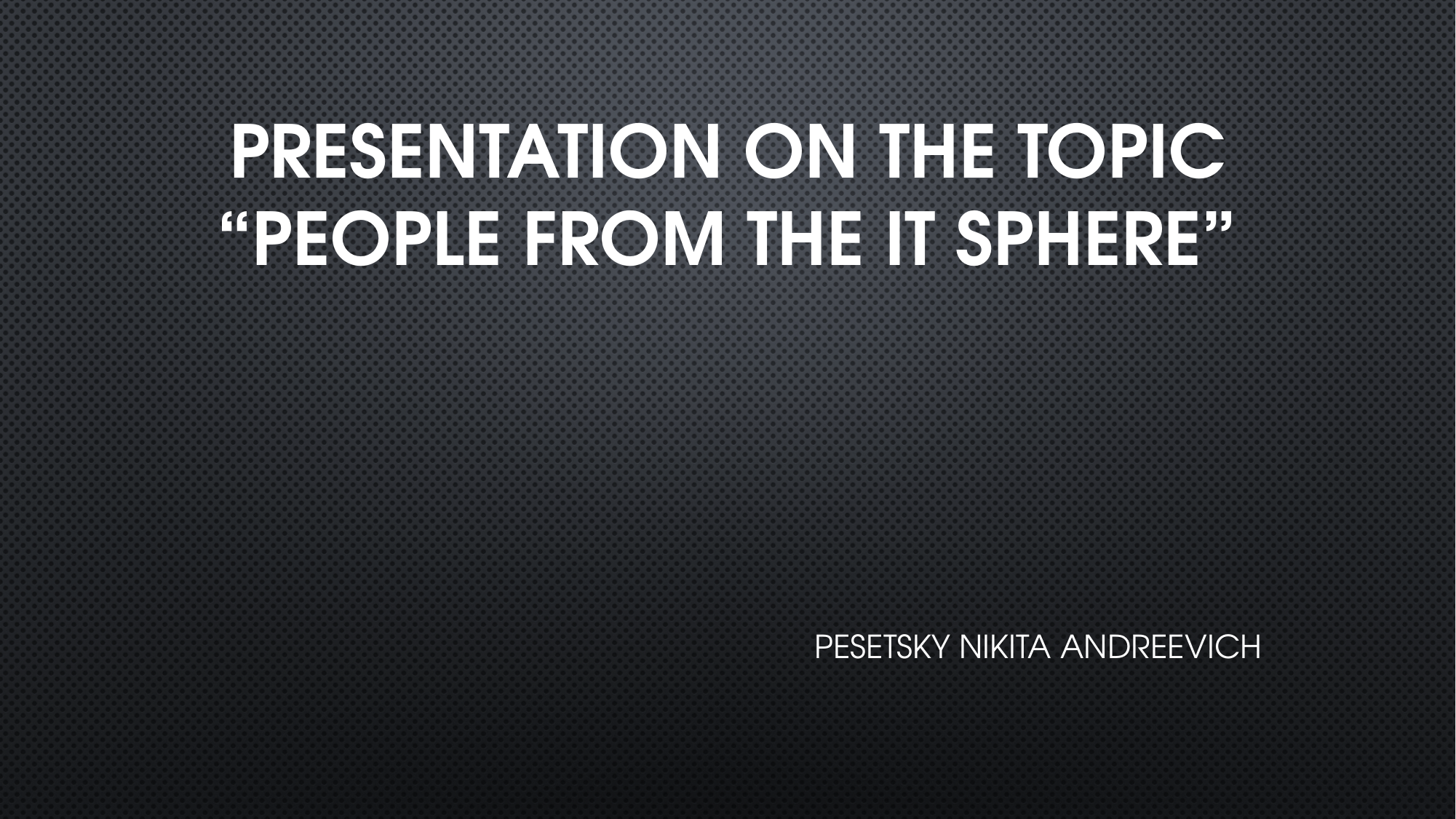

# Presentation on the topic “People from the IT sphere”
Pesetsky Nikita Andreevich